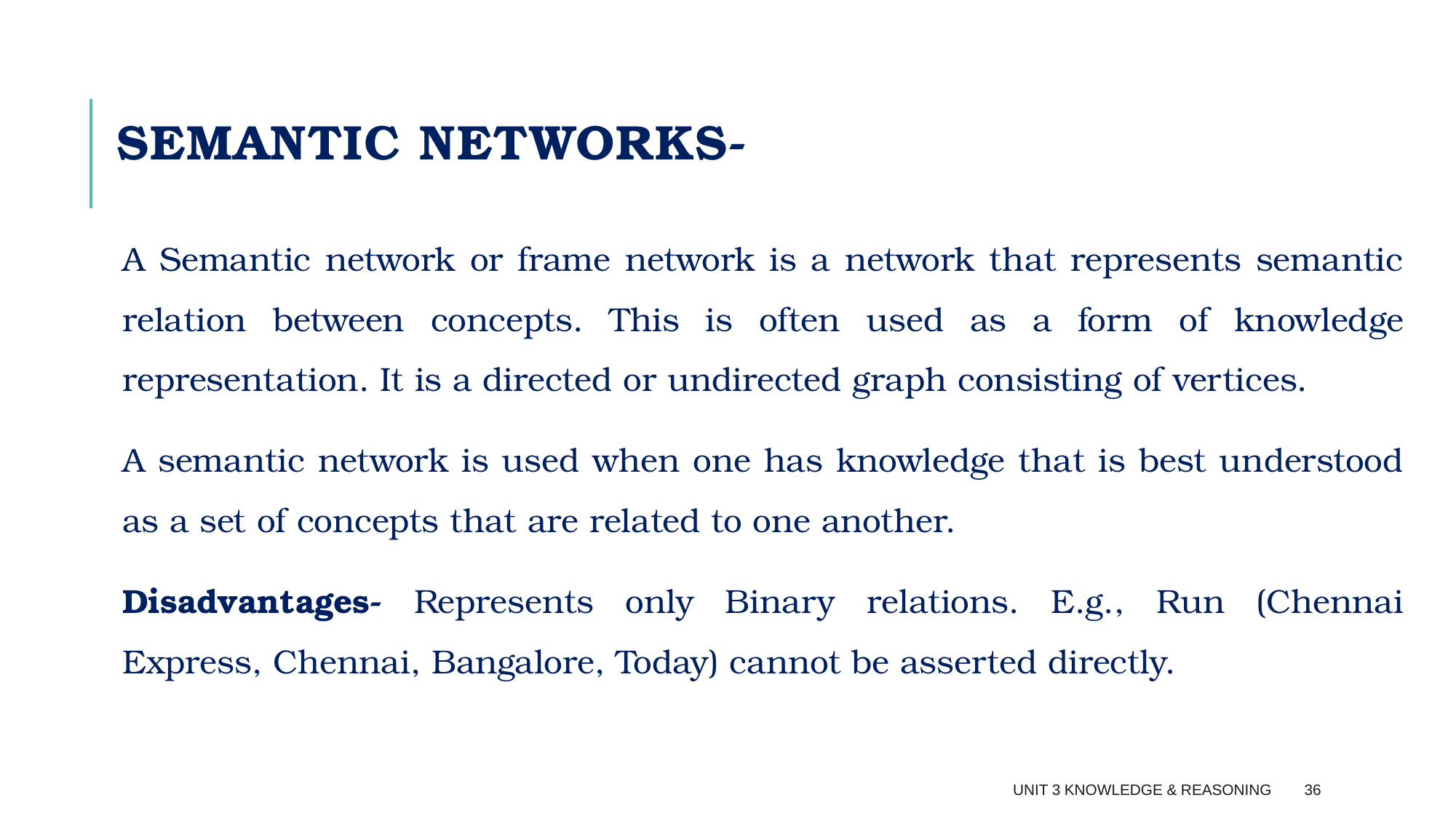

# Semantic networks-
A Semantic network or frame network is a network that represents semantic relation between concepts. This is often used as a form of knowledge representation. It is a directed or undirected graph consisting of vertices.
A semantic network is used when one has knowledge that is best understood as a set of concepts that are related to one another.
Disadvantages- Represents only Binary relations. E.g., Run (Chennai Express, Chennai, Bangalore, Today) cannot be asserted directly.

Unit 3 Knowledge & Reasoning
36